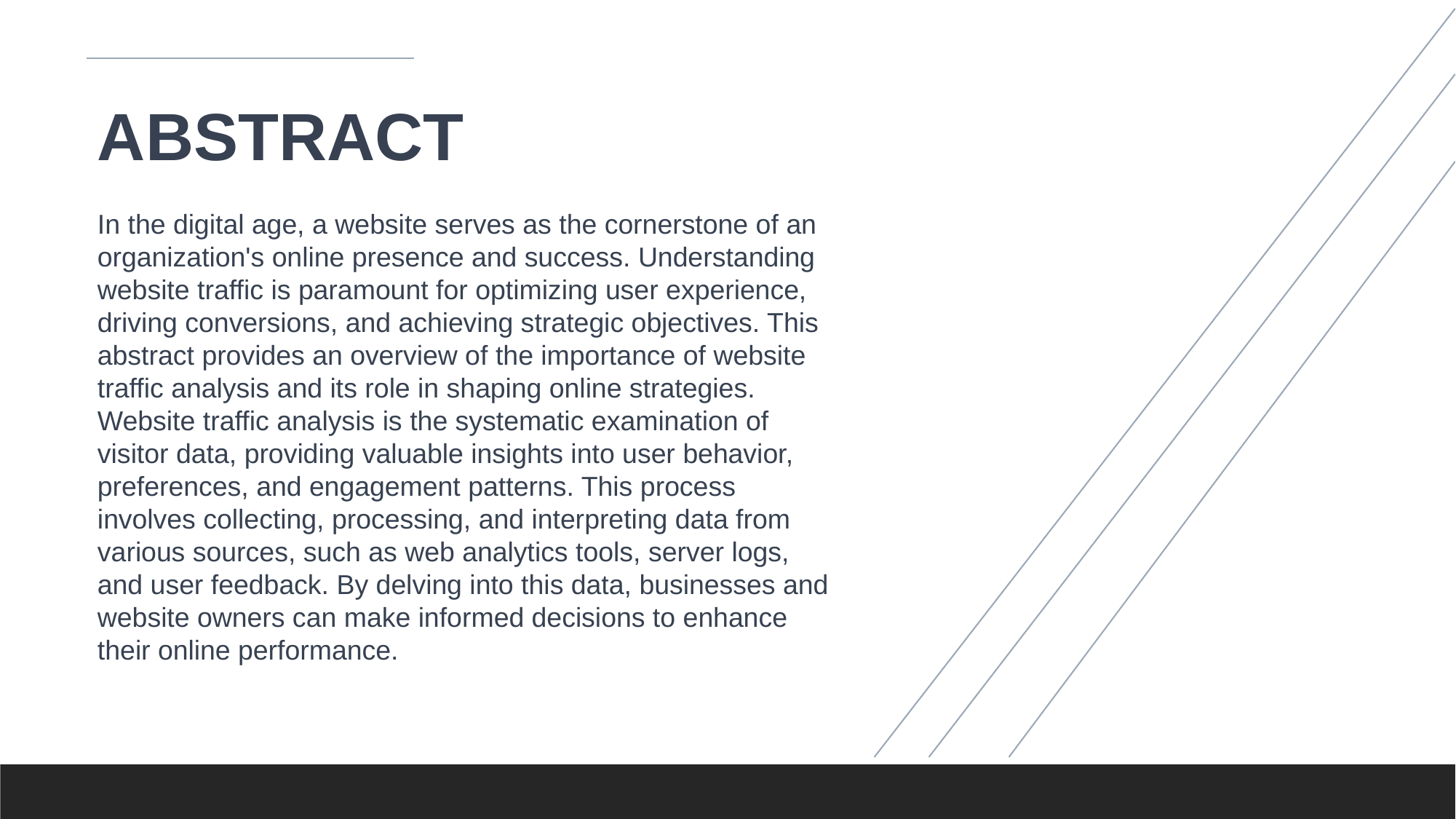

ABSTRACT

In the digital age, a website serves as the cornerstone of an organization's online presence and success. Understanding website traffic is paramount for optimizing user experience, driving conversions, and achieving strategic objectives. This abstract provides an overview of the importance of website traffic analysis and its role in shaping online strategies.
Website traffic analysis is the systematic examination of visitor data, providing valuable insights into user behavior, preferences, and engagement patterns. This process involves collecting, processing, and interpreting data from various sources, such as web analytics tools, server logs, and user feedback. By delving into this data, businesses and website owners can make informed decisions to enhance their online performance.